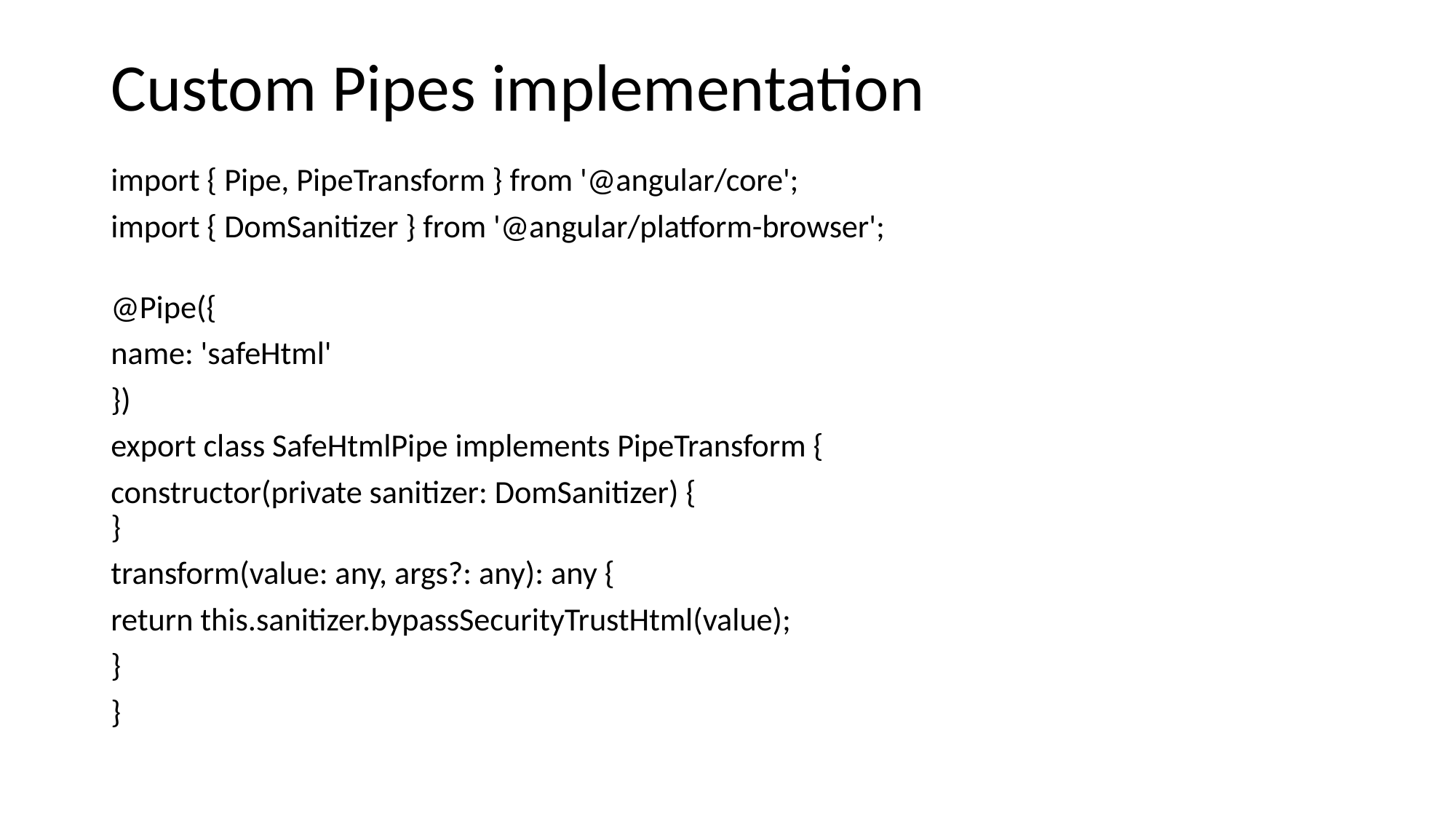

# Custom Pipes implementation
import { Pipe, PipeTransform } from '@angular/core';
import { DomSanitizer } from '@angular/platform-browser';
@Pipe({
name: 'safeHtml'
})
export class SafeHtmlPipe implements PipeTransform {
constructor(private sanitizer: DomSanitizer) {
}
transform(value: any, args?: any): any {
return this.sanitizer.bypassSecurityTrustHtml(value);
}
}